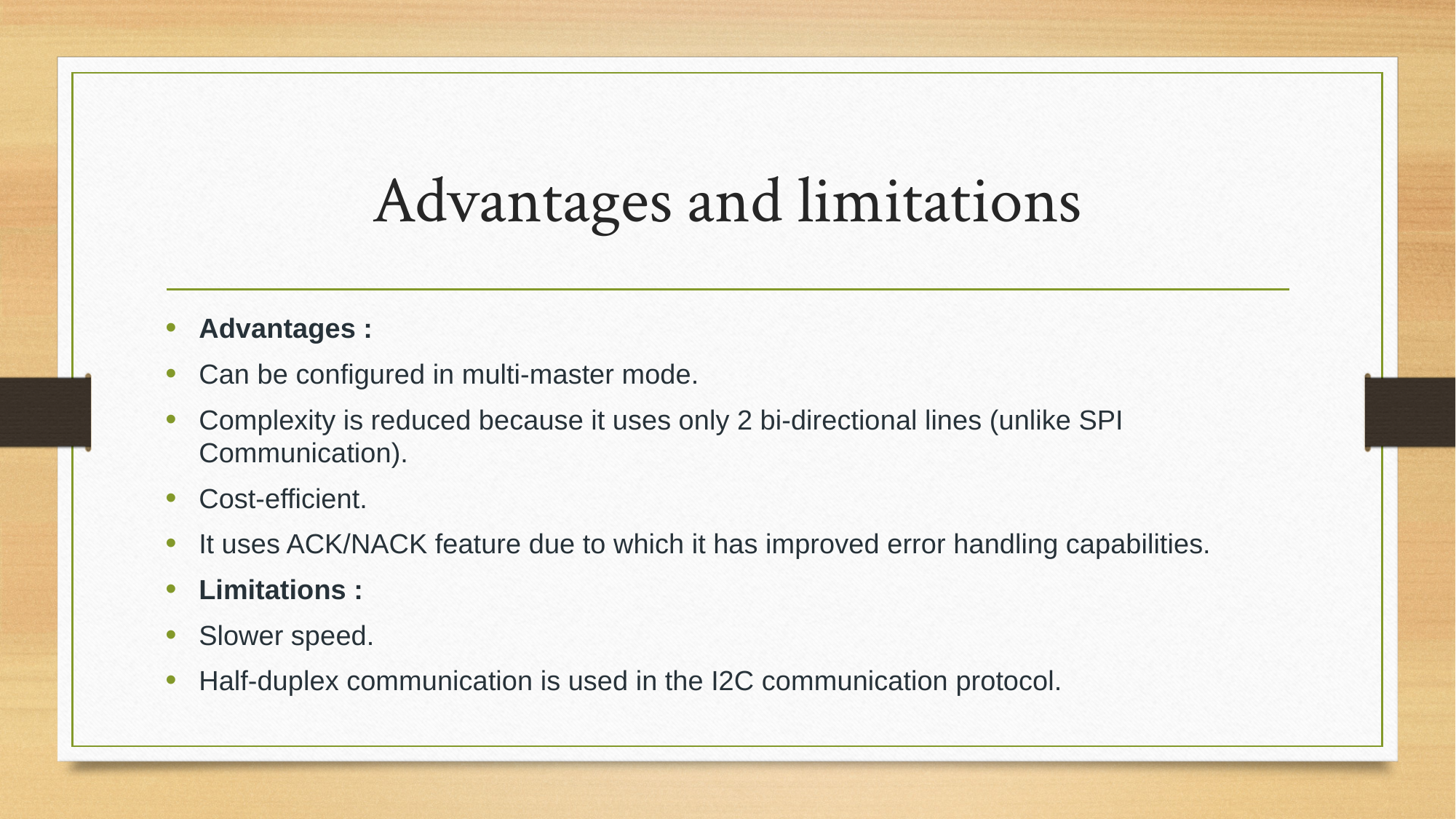

# Advantages and limitations
Advantages :
Can be configured in multi-master mode.
Complexity is reduced because it uses only 2 bi-directional lines (unlike SPI Communication).
Cost-efficient.
It uses ACK/NACK feature due to which it has improved error handling capabilities.
Limitations :
Slower speed.
Half-duplex communication is used in the I2C communication protocol.